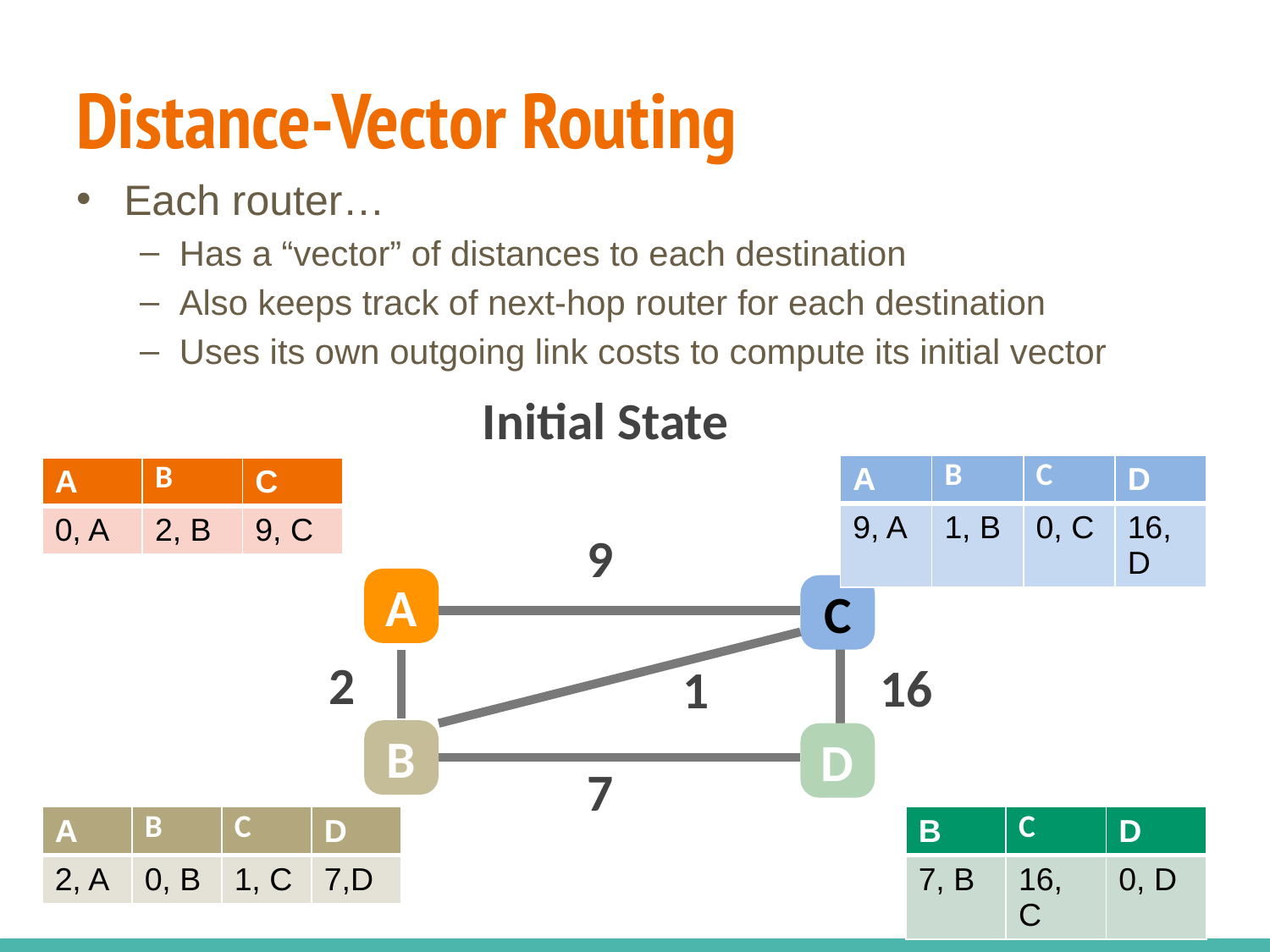

# Distance-Vector Routing
Each router…
Has a “vector” of distances to each destination
Also keeps track of next-hop router for each destination
Uses its own outgoing link costs to compute its initial vector

Initial State
| A | B | C | D |
| --- | --- | --- | --- |
| 9, A | 1, B | 0, C | 16, D |
| A | B | C |
| --- | --- | --- |
| 0, A | 2, B | 9, C |
9
A
C
2
16
1
B
D
7
| A | B | C | D |
| --- | --- | --- | --- |
| 2, A | 0, B | 1, C | 7,D |
| B | C | D |
| --- | --- | --- |
| 7, B | 16, C | 0, D |